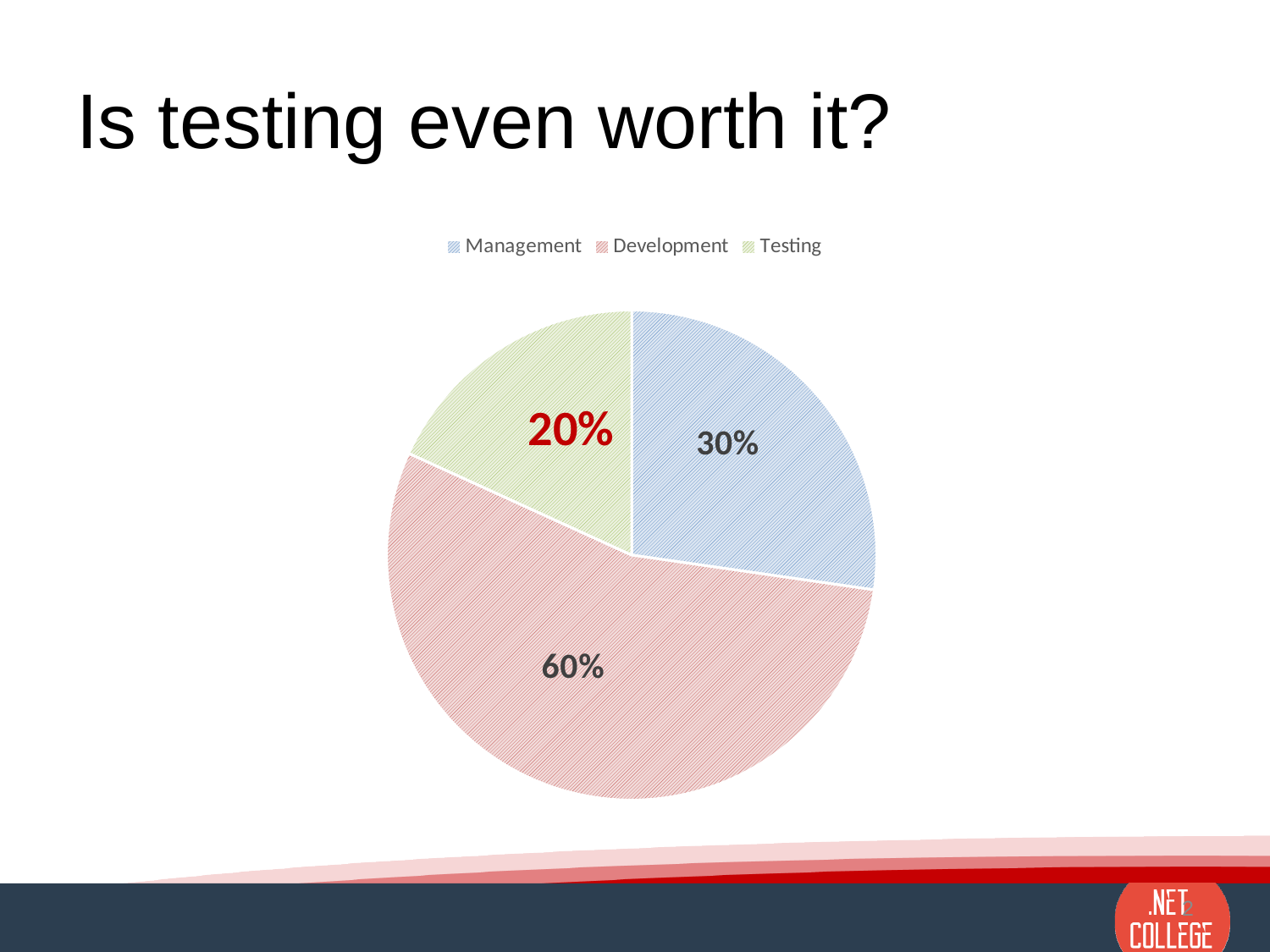

# Is testing even worth it?

### Chart

| Category | Sales |
|---|---|
| Management | 0.3 |
| Development | 0.6 |
| Testing | 0.2 |
2